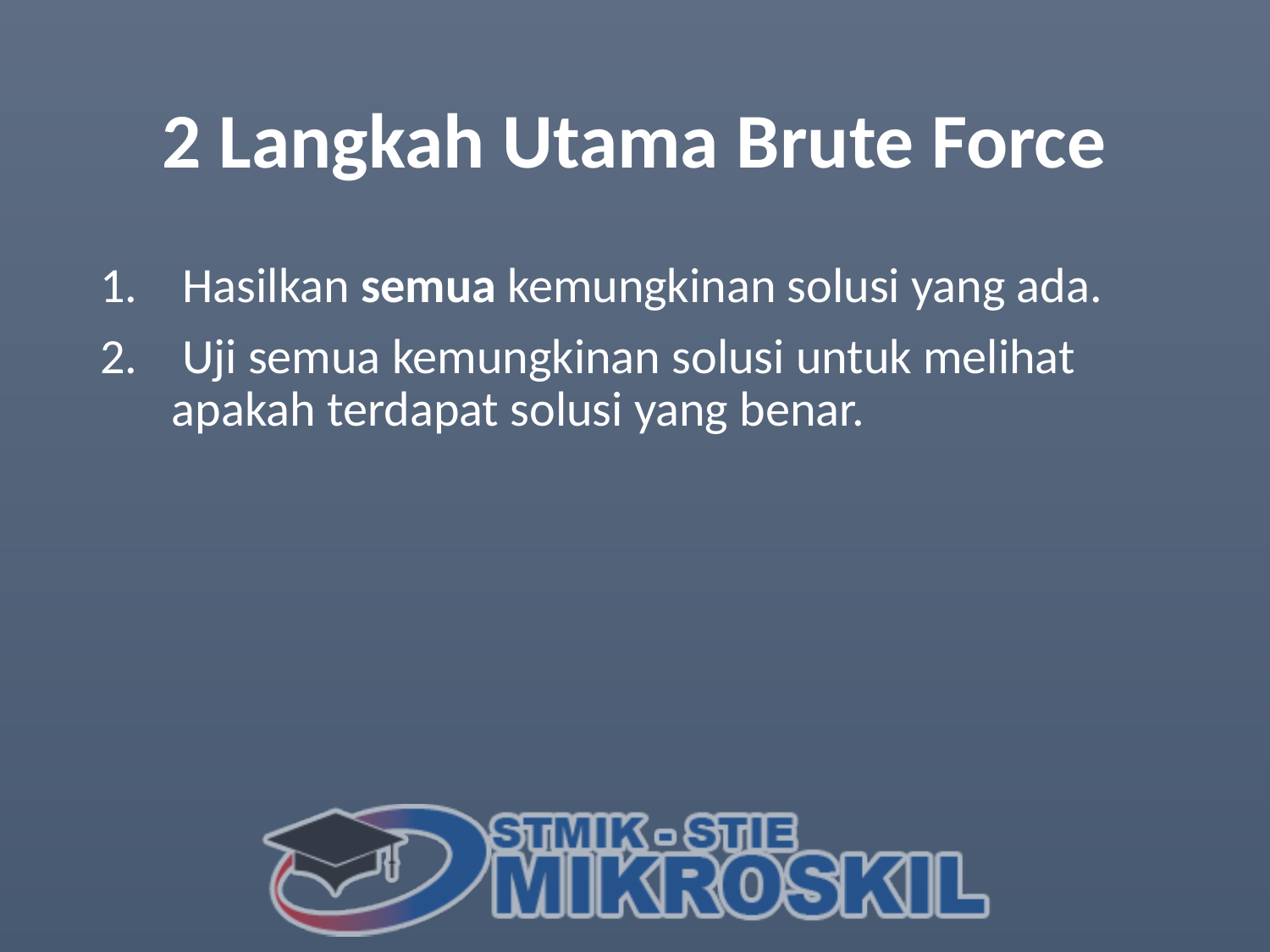

# 2 Langkah Utama Brute Force
 Hasilkan semua kemungkinan solusi yang ada.
 Uji semua kemungkinan solusi untuk melihat apakah terdapat solusi yang benar.